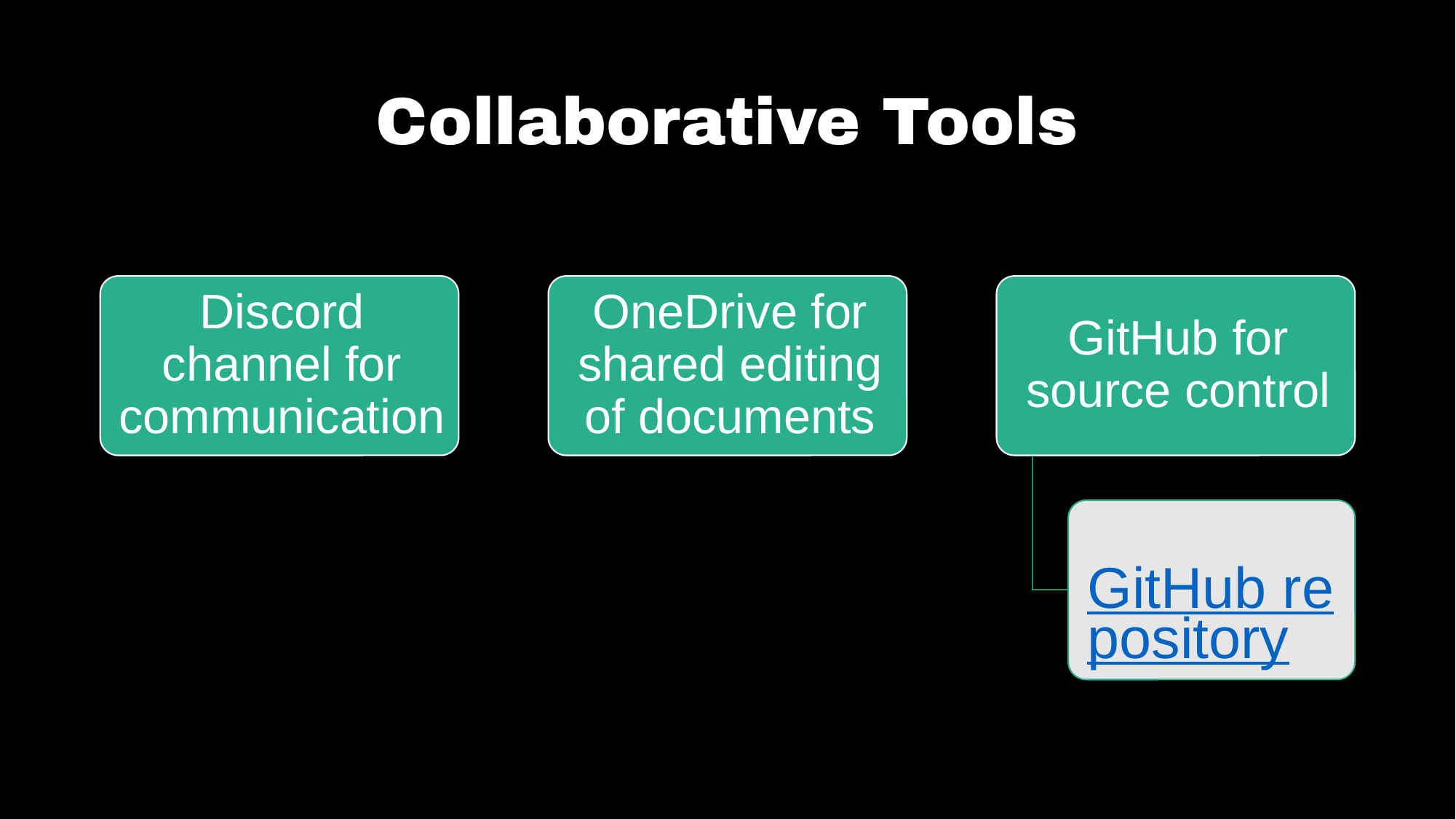

# Collaborative Tools
Discord channel for communication
OneDrive for shared editing of documents
GitHub for source control
GitHub repository